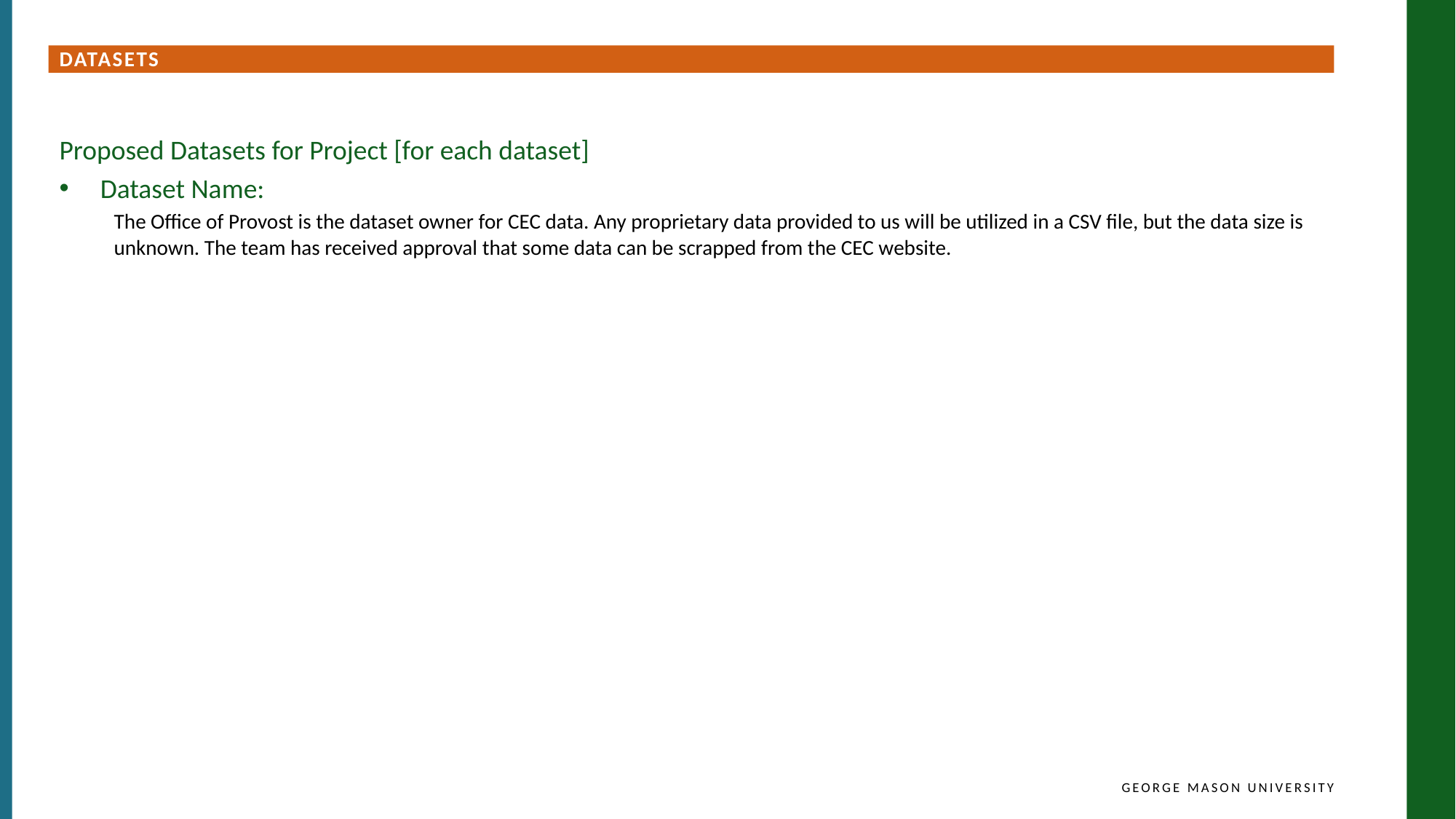

Datasets
Proposed Datasets for Project [for each dataset]
Dataset Name:
The Office of Provost is the dataset owner for CEC data. Any proprietary data provided to us will be utilized in a CSV file, but the data size is unknown. The team has received approval that some data can be scrapped from the CEC website.